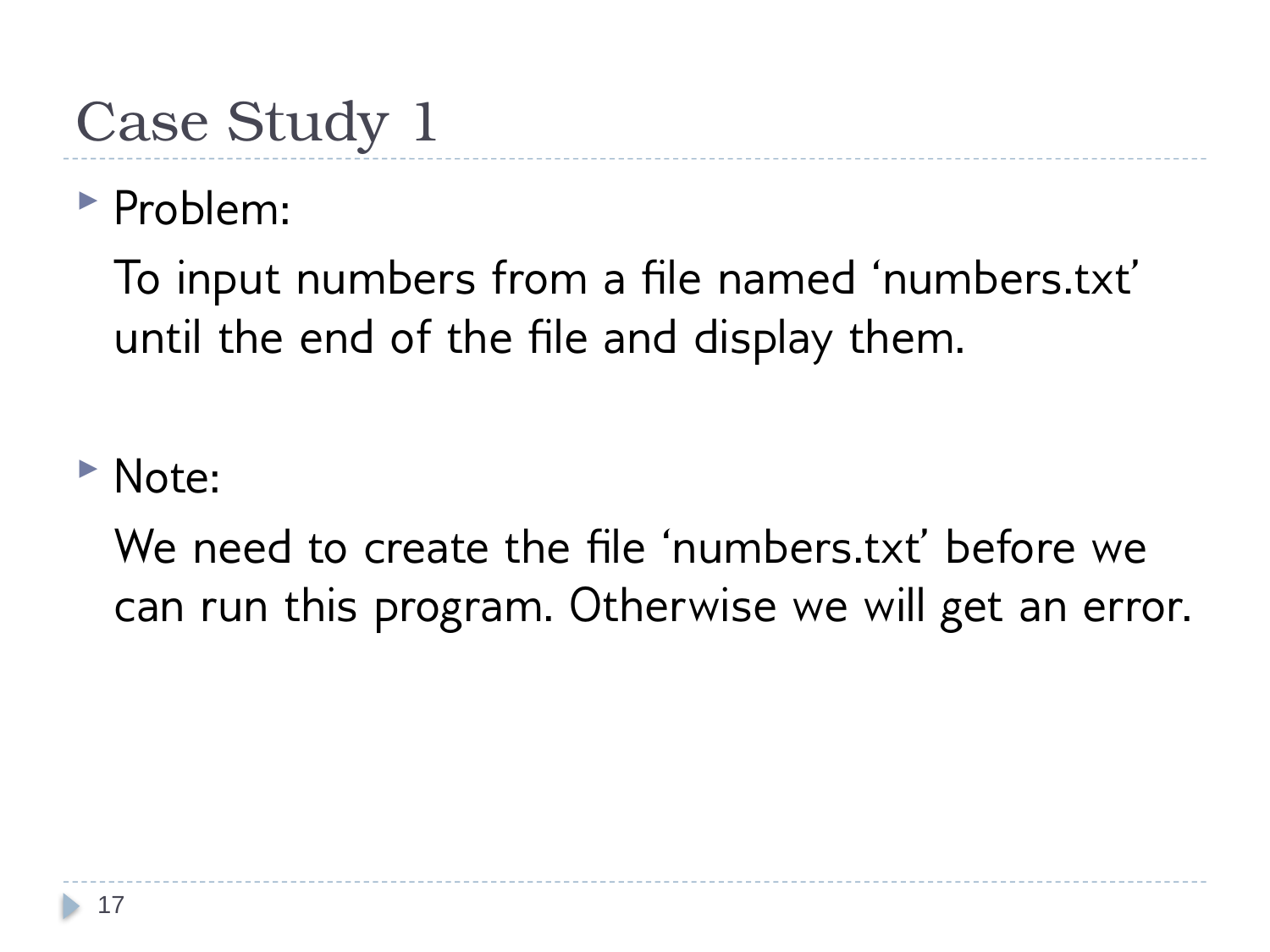

# Case Study 1
Problem:
	To input numbers from a file named ‘numbers.txt’ until the end of the file and display them.

Note:
	We need to create the file ‘numbers.txt’ before we can run this program. Otherwise we will get an error.
17